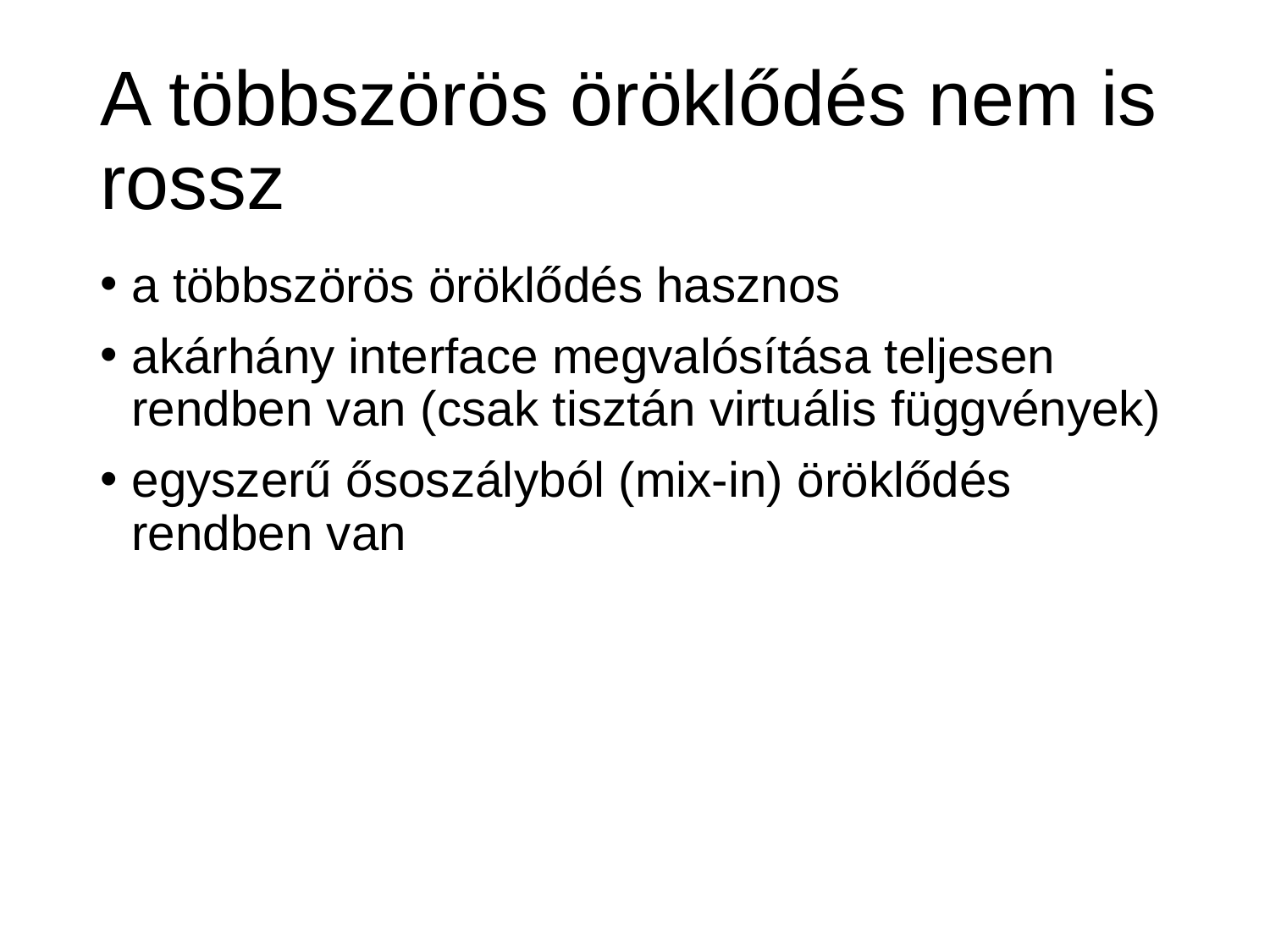

# A többszörös öröklődés nem is rossz
a többszörös öröklődés hasznos
akárhány interface megvalósítása teljesen rendben van (csak tisztán virtuális függvények)
egyszerű ősoszályból (mix-in) öröklődés rendben van